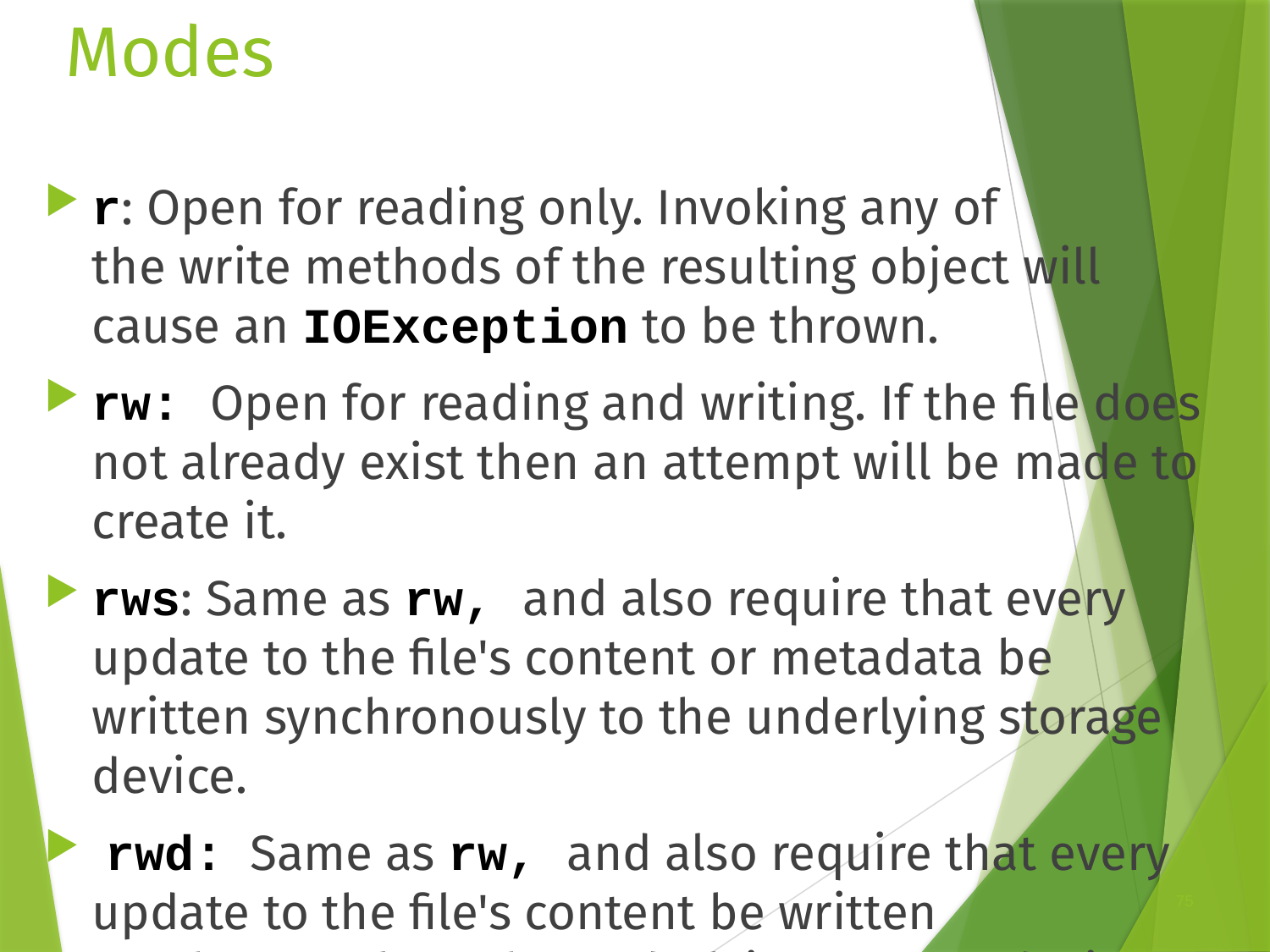

# Modes
r: Open for reading only. Invoking any of the write methods of the resulting object will cause an IOException to be thrown.
rw: Open for reading and writing. If the file does not already exist then an attempt will be made to create it.
rws: Same as rw, and also require that every update to the file's content or metadata be written synchronously to the underlying storage device.
 rwd:  Same as rw, and also require that every update to the file's content be written synchronously to the underlying storage device.
75